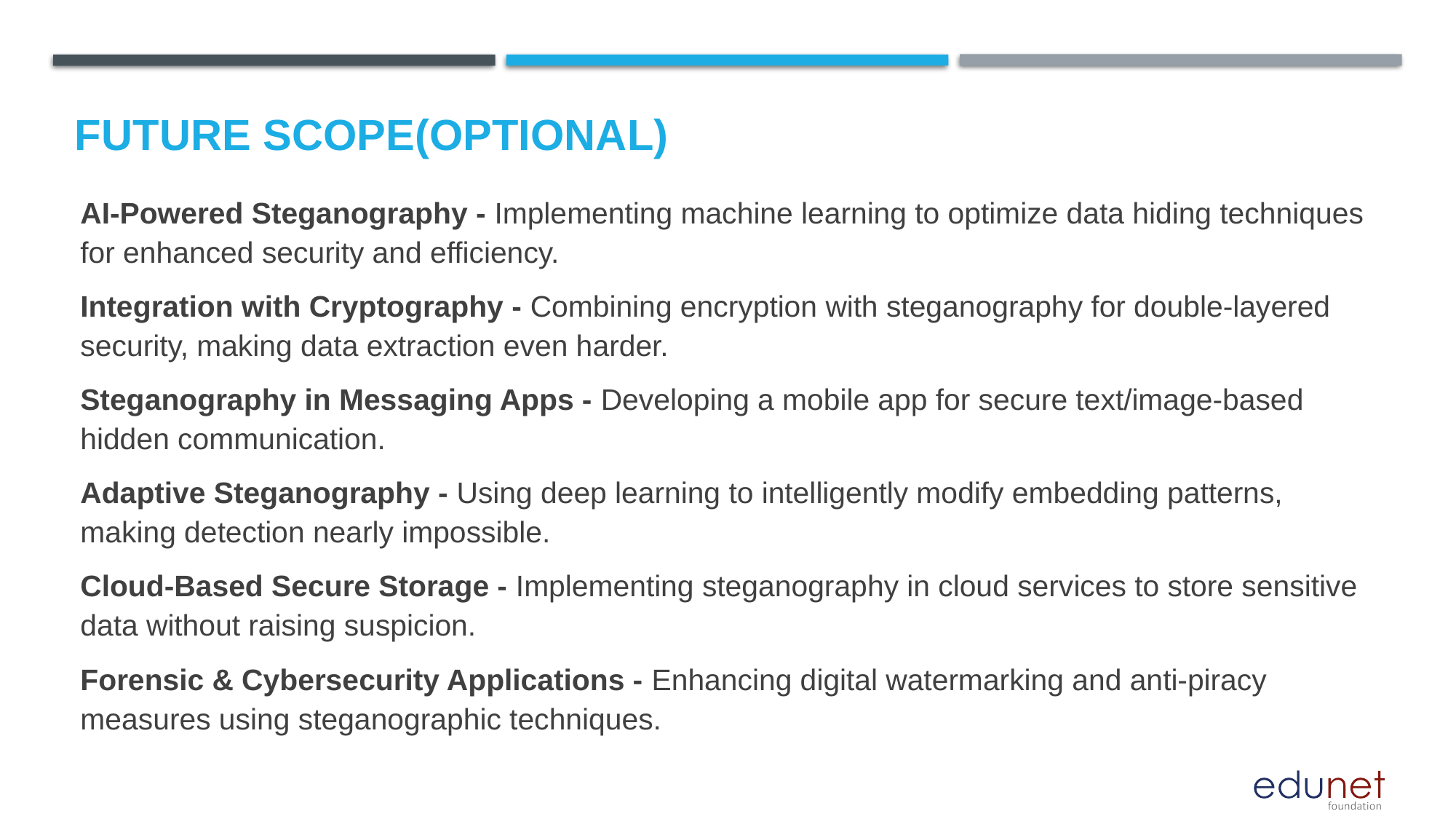

Future scope(optional)
AI-Powered Steganography - Implementing machine learning to optimize data hiding techniques for enhanced security and efficiency.
Integration with Cryptography - Combining encryption with steganography for double-layered security, making data extraction even harder.
Steganography in Messaging Apps - Developing a mobile app for secure text/image-based hidden communication.
Adaptive Steganography - Using deep learning to intelligently modify embedding patterns, making detection nearly impossible.
Cloud-Based Secure Storage - Implementing steganography in cloud services to store sensitive data without raising suspicion.
Forensic & Cybersecurity Applications - Enhancing digital watermarking and anti-piracy measures using steganographic techniques.